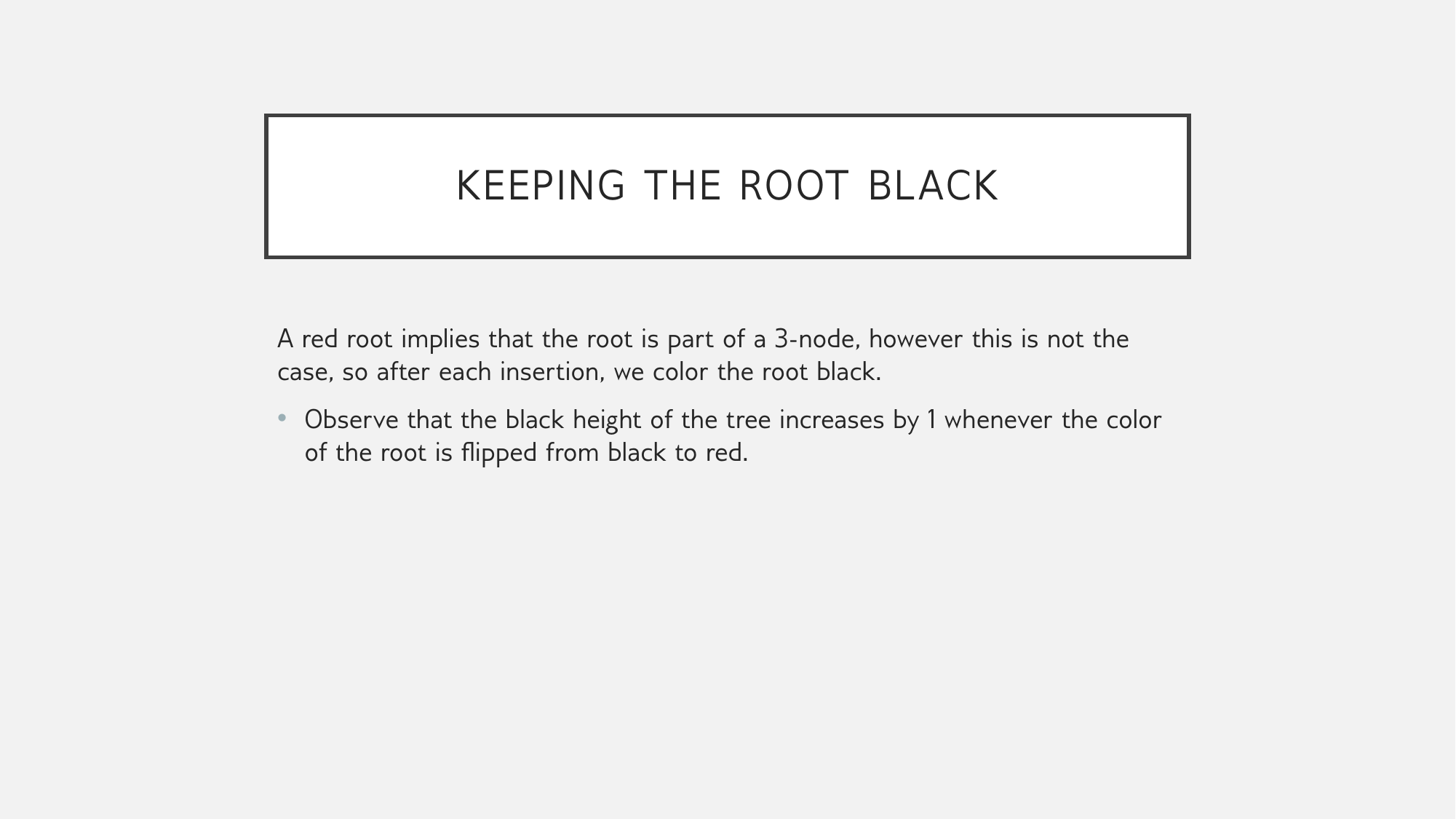

# Keeping the root Black
A red root implies that the root is part of a 3-node, however this is not the case, so after each insertion, we color the root black.
Observe that the black height of the tree increases by 1 whenever the color of the root is flipped from black to red.